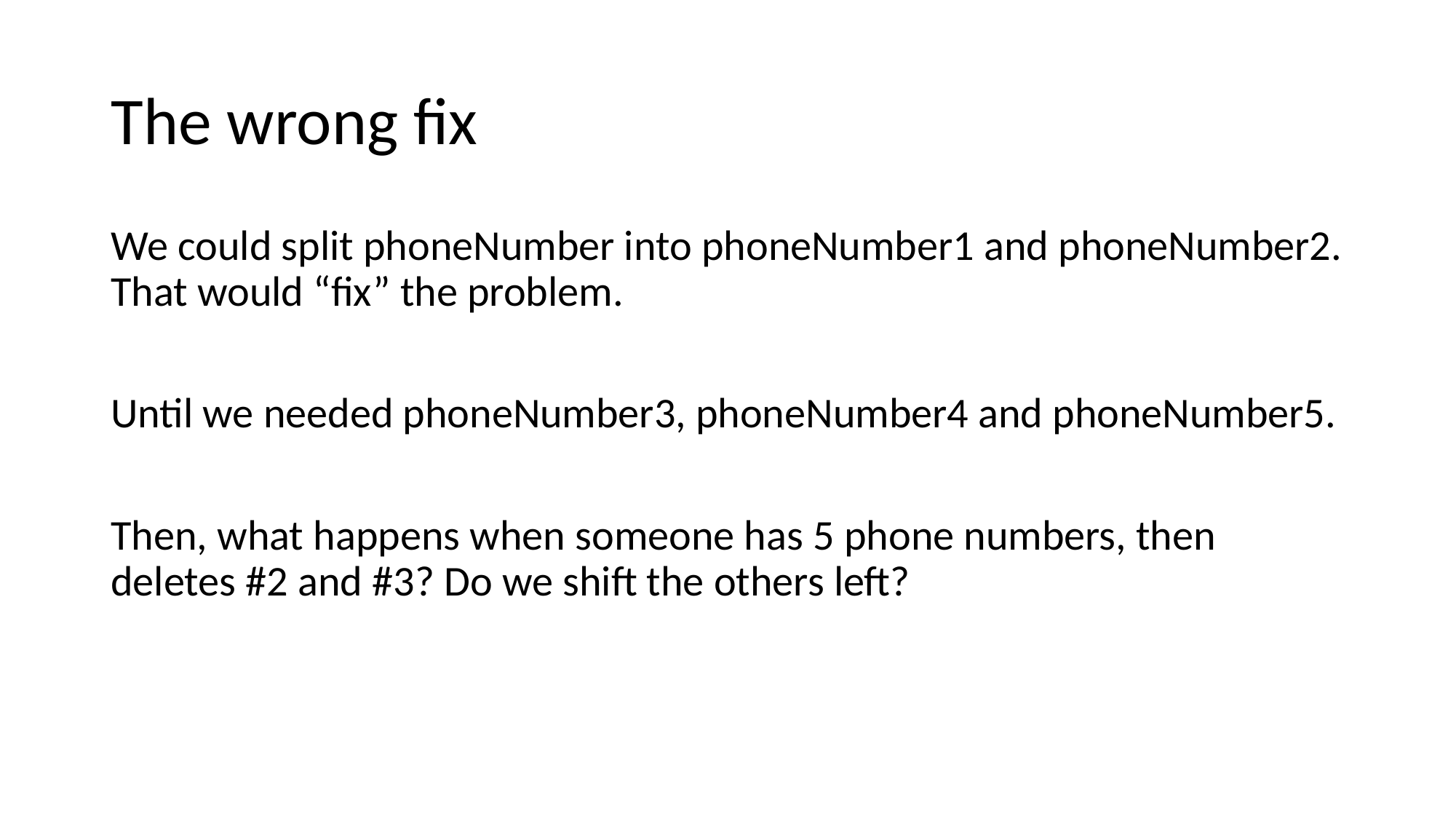

# The wrong fix
We could split phoneNumber into phoneNumber1 and phoneNumber2. That would “fix” the problem.

Until we needed phoneNumber3, phoneNumber4 and phoneNumber5.

Then, what happens when someone has 5 phone numbers, then deletes #2 and #3? Do we shift the others left?